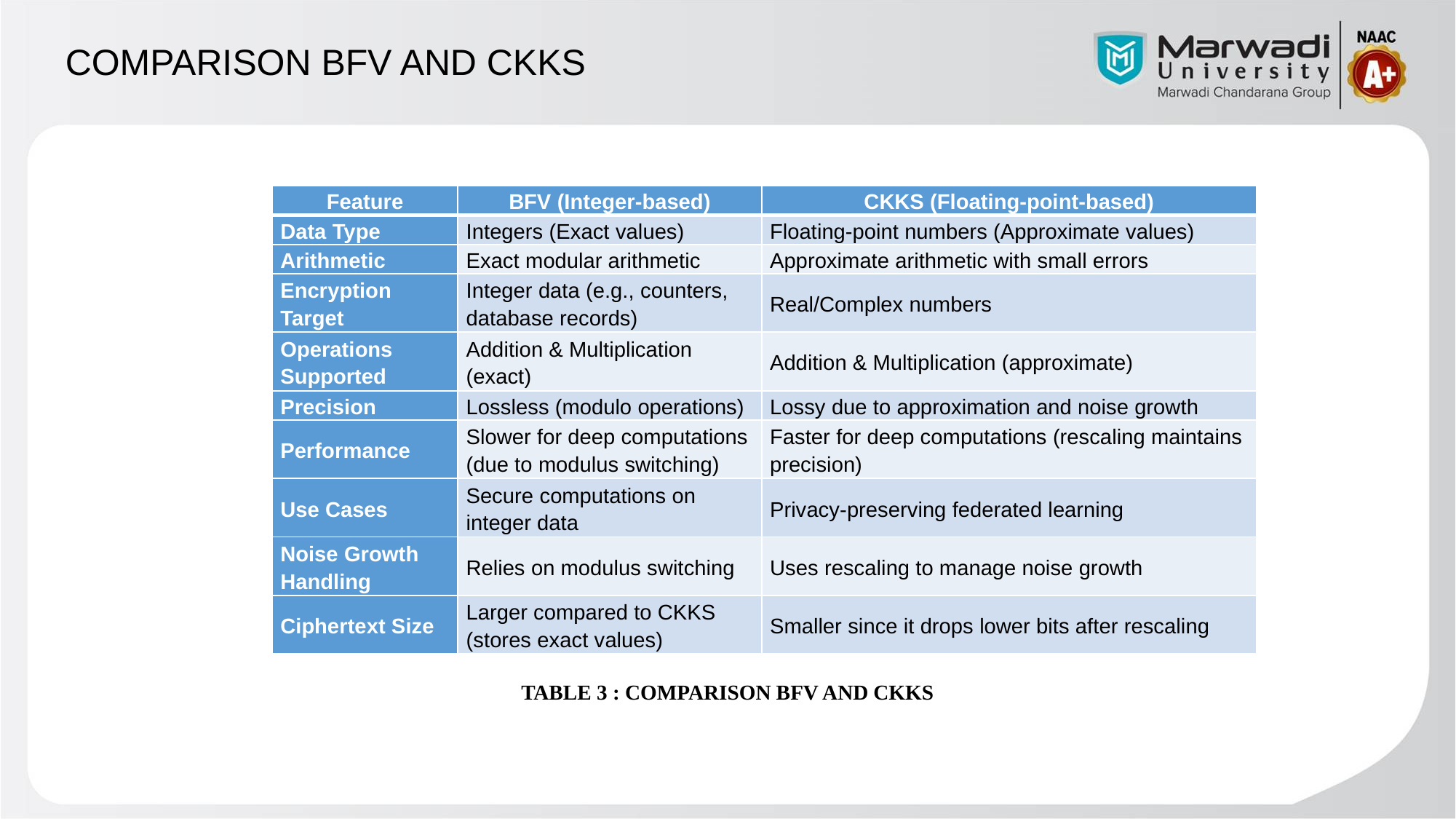

# COMPARISON BFV AND CKKS
| Feature | BFV (Integer-based) | CKKS (Floating-point-based) |
| --- | --- | --- |
| Data Type | Integers (Exact values) | Floating-point numbers (Approximate values) |
| Arithmetic | Exact modular arithmetic | Approximate arithmetic with small errors |
| Encryption Target | Integer data (e.g., counters, database records) | Real/Complex numbers |
| Operations Supported | Addition & Multiplication (exact) | Addition & Multiplication (approximate) |
| Precision | Lossless (modulo operations) | Lossy due to approximation and noise growth |
| Performance | Slower for deep computations (due to modulus switching) | Faster for deep computations (rescaling maintains precision) |
| Use Cases | Secure computations on integer data | Privacy-preserving federated learning |
| Noise Growth Handling | Relies on modulus switching | Uses rescaling to manage noise growth |
| Ciphertext Size | Larger compared to CKKS (stores exact values) | Smaller since it drops lower bits after rescaling |
TABLE 3 : COMPARISON BFV AND CKKS